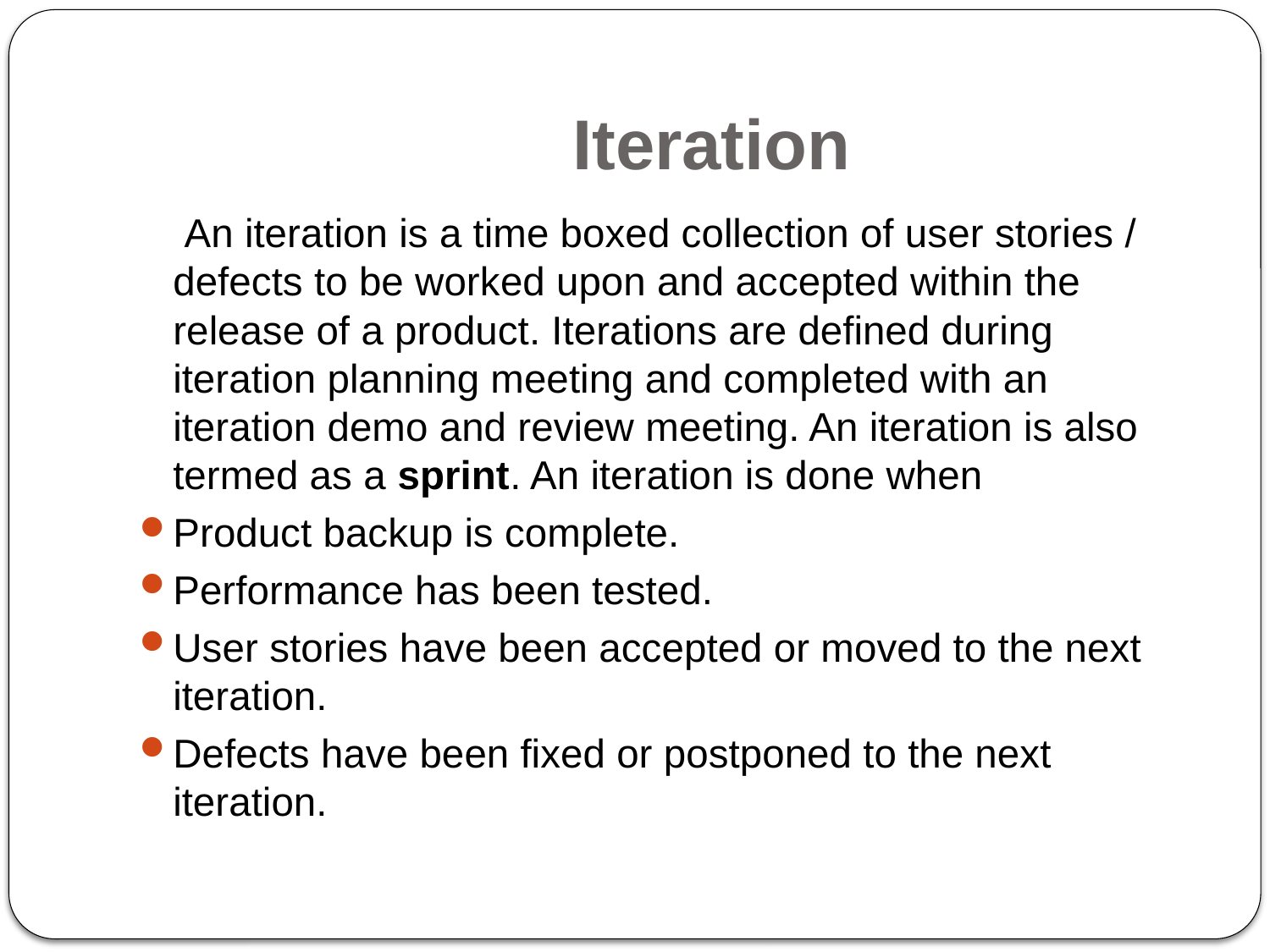

# Iteration
    An iteration is a time boxed collection of user stories / defects to be worked upon and accepted within the release of a product. Iterations are defined during iteration planning meeting and completed with an iteration demo and review meeting. An iteration is also termed as a sprint. An iteration is done when
Product backup is complete.
Performance has been tested.
User stories have been accepted or moved to the next iteration.
Defects have been fixed or postponed to the next iteration.